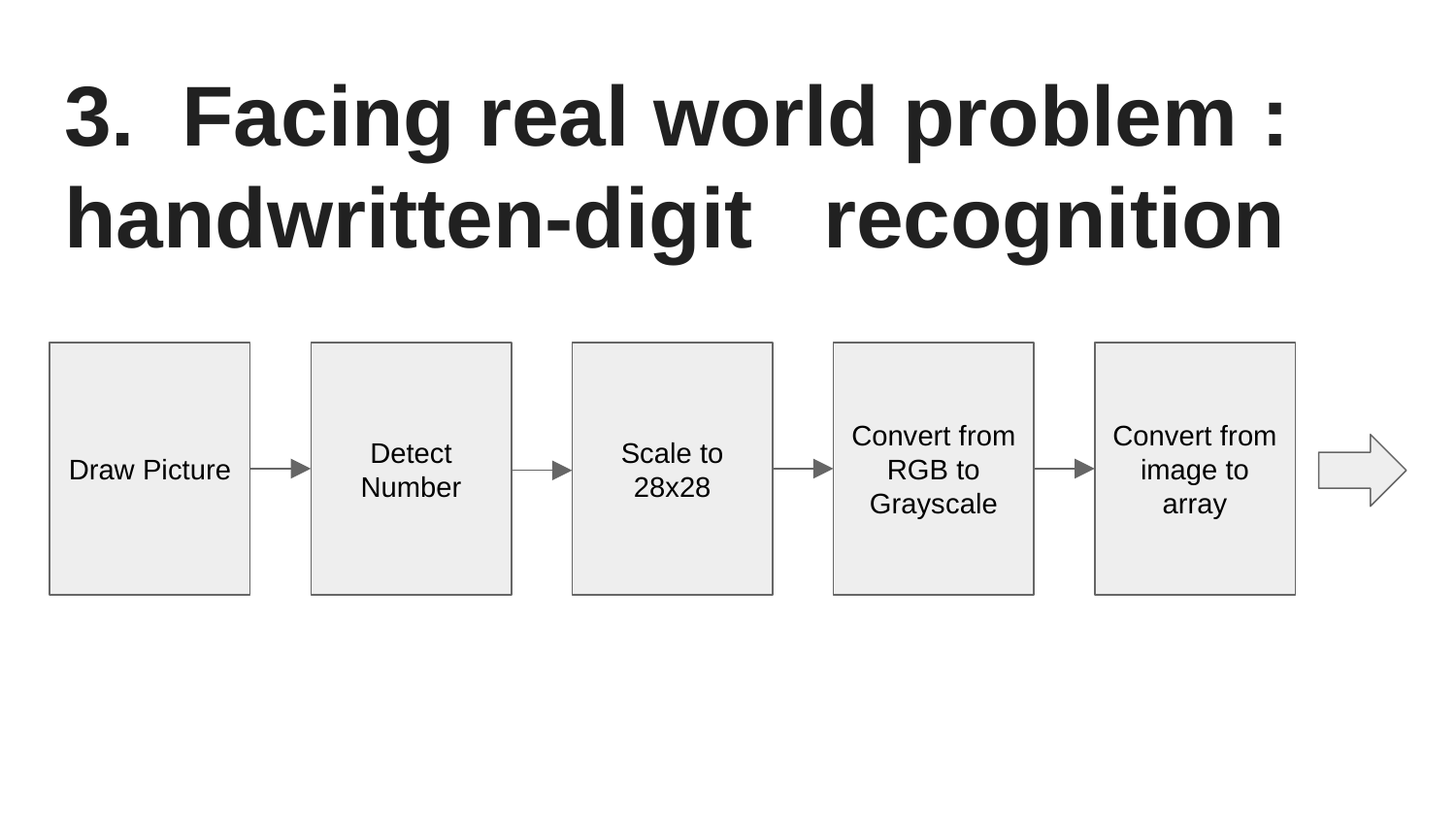

# 3.  Facing real world problem : handwritten-digit   recognition
Draw Picture
Detect Number
Scale to 28x28
Convert from RGB to Grayscale
Convert from image to array